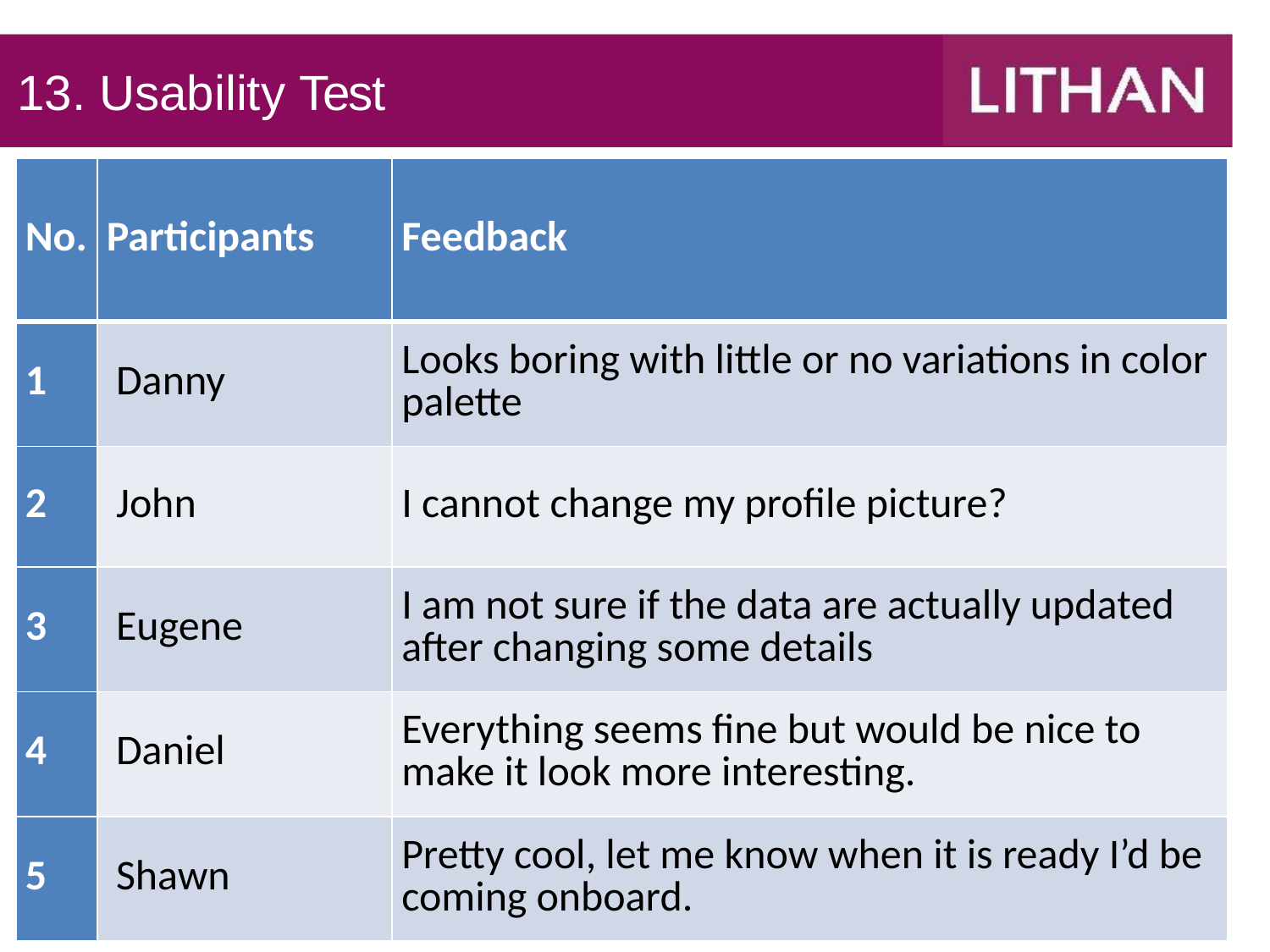

# 13. Usability Test
| No. | Participants | Feedback |
| --- | --- | --- |
| 1 | Danny | Looks boring with little or no variations in color palette |
| 2 | John | I cannot change my profile picture? |
| 3 | Eugene | I am not sure if the data are actually updated after changing some details |
| 4 | Daniel | Everything seems fine but would be nice to make it look more interesting. |
| 5 | Shawn | Pretty cool, let me know when it is ready I’d be coming onboard. |